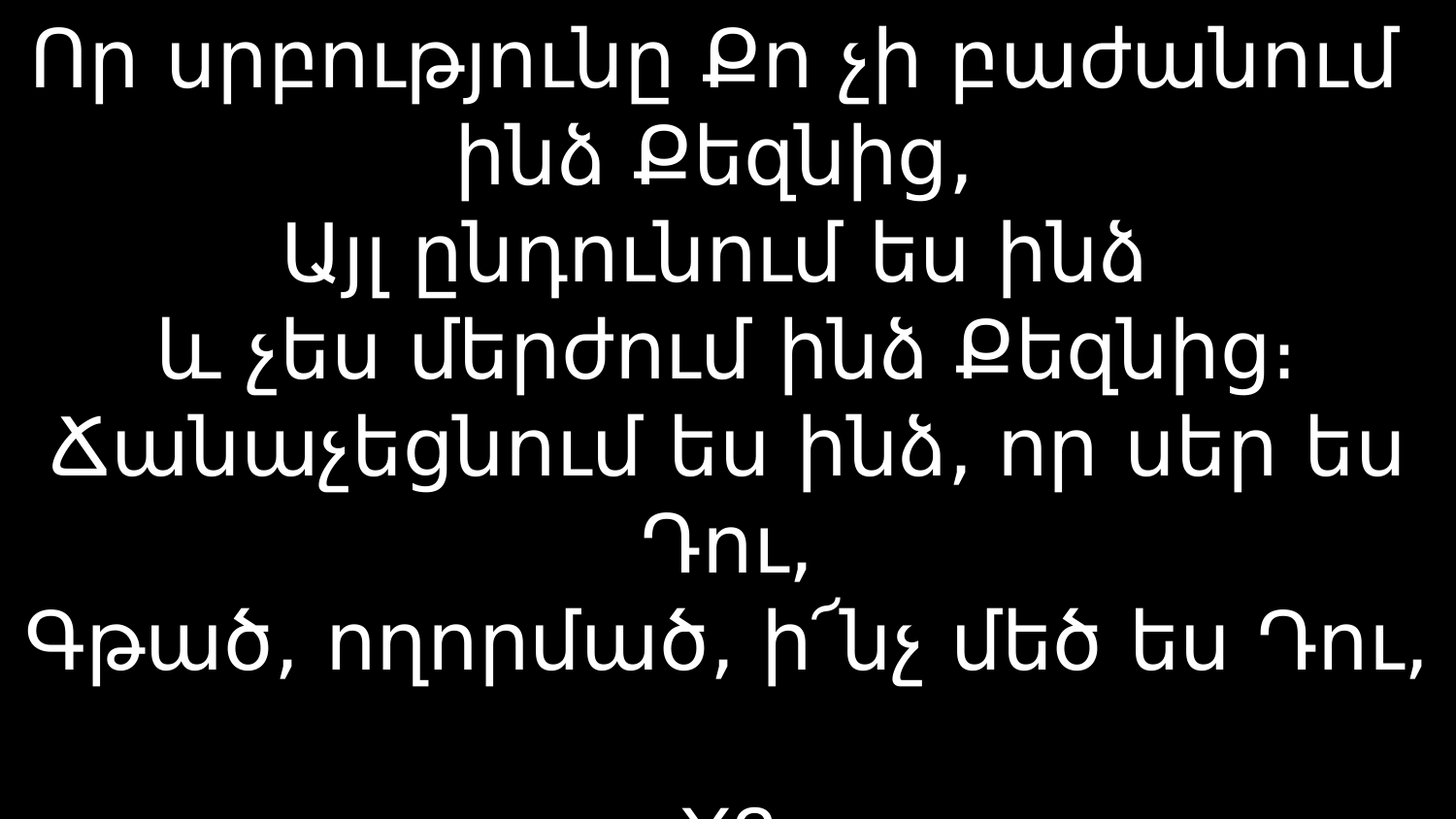

# Որ սրբությունը Քո չի բաժանում ինձ Քեզնից, Այլ ընդունում ես ինձ և չես մերժում ինձ Քեզնից։ Ճանաչեցնում ես ինձ, որ սեր ես Դու, Գթած, ողորմած, ի՜նչ մեծ ես Դու, X2